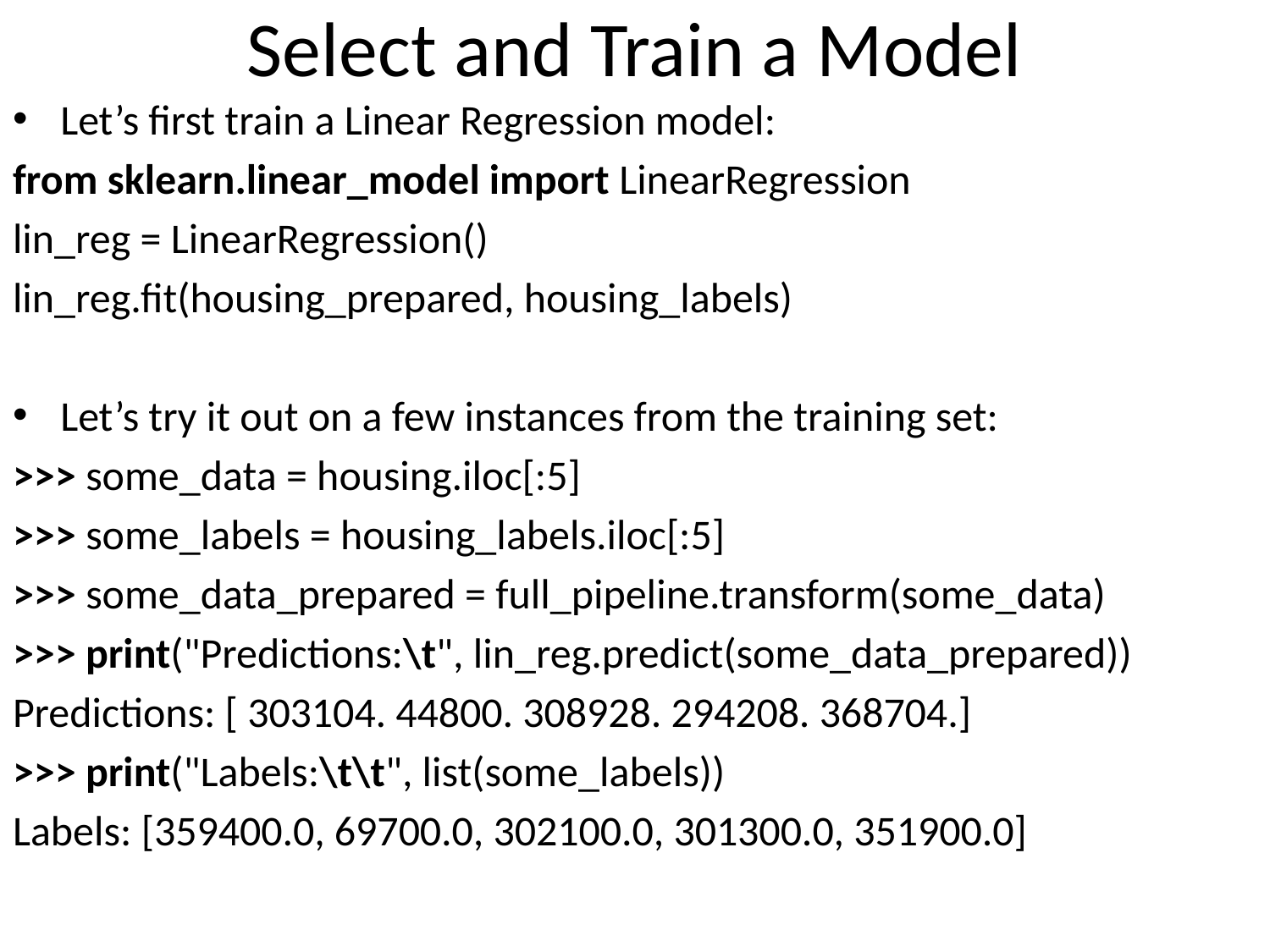

# Select and Train a Model
Let’s first train a Linear Regression model:
from sklearn.linear_model import LinearRegression
lin_reg = LinearRegression()
lin_reg.fit(housing_prepared, housing_labels)

Let’s try it out on a few instances from the training set:
>>> some_data = housing.iloc[:5]
>>> some_labels = housing_labels.iloc[:5]
>>> some_data_prepared = full_pipeline.transform(some_data)
>>> print("Predictions:\t", lin_reg.predict(some_data_prepared))
Predictions: [ 303104. 44800. 308928. 294208. 368704.]
>>> print("Labels:\t\t", list(some_labels))
Labels: [359400.0, 69700.0, 302100.0, 301300.0, 351900.0]